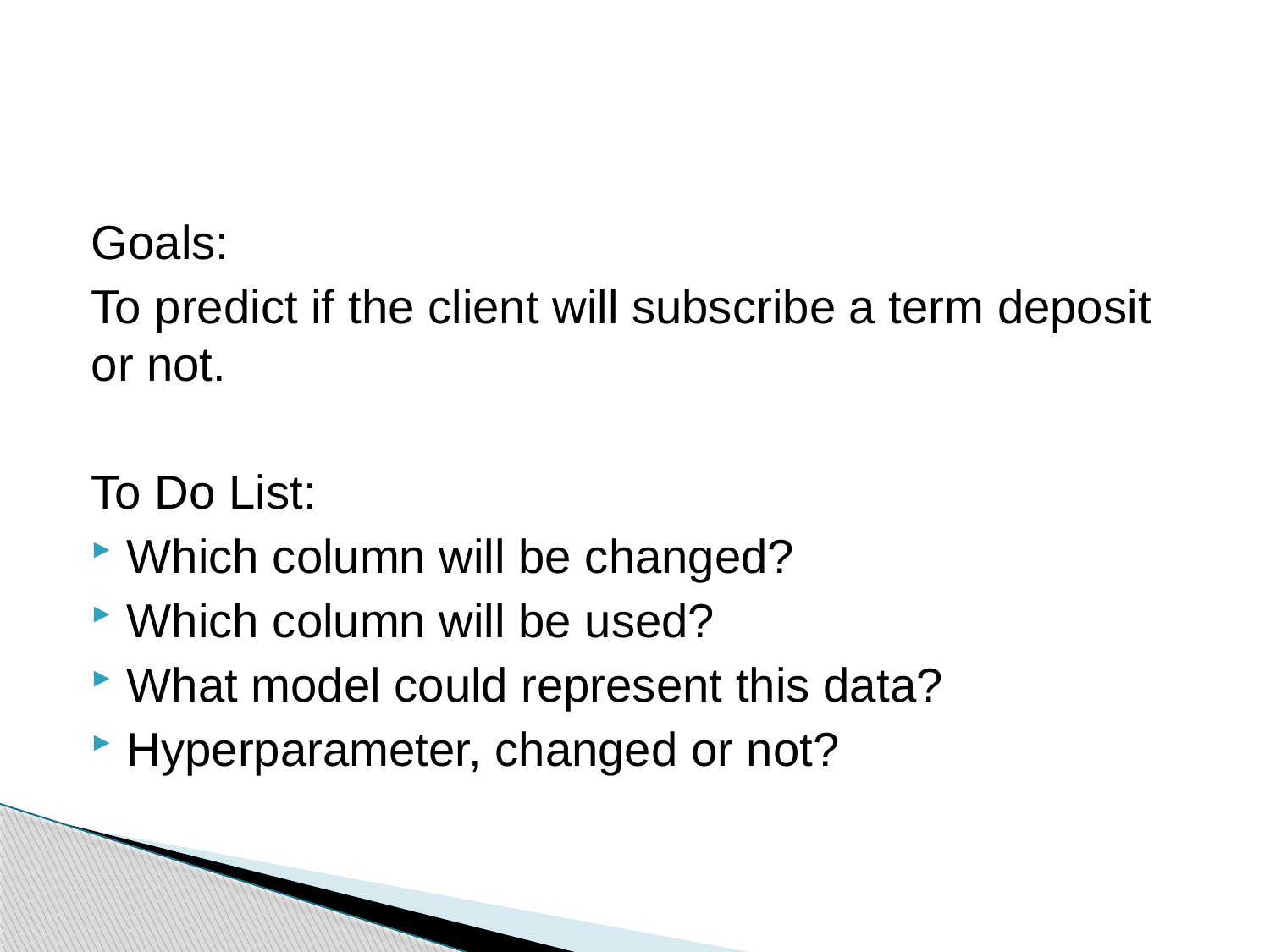

#
Goals:
To predict if the client will subscribe a term deposit or not.

To Do List:
Which column will be changed?
Which column will be used?
What model could represent this data?
Hyperparameter, changed or not?